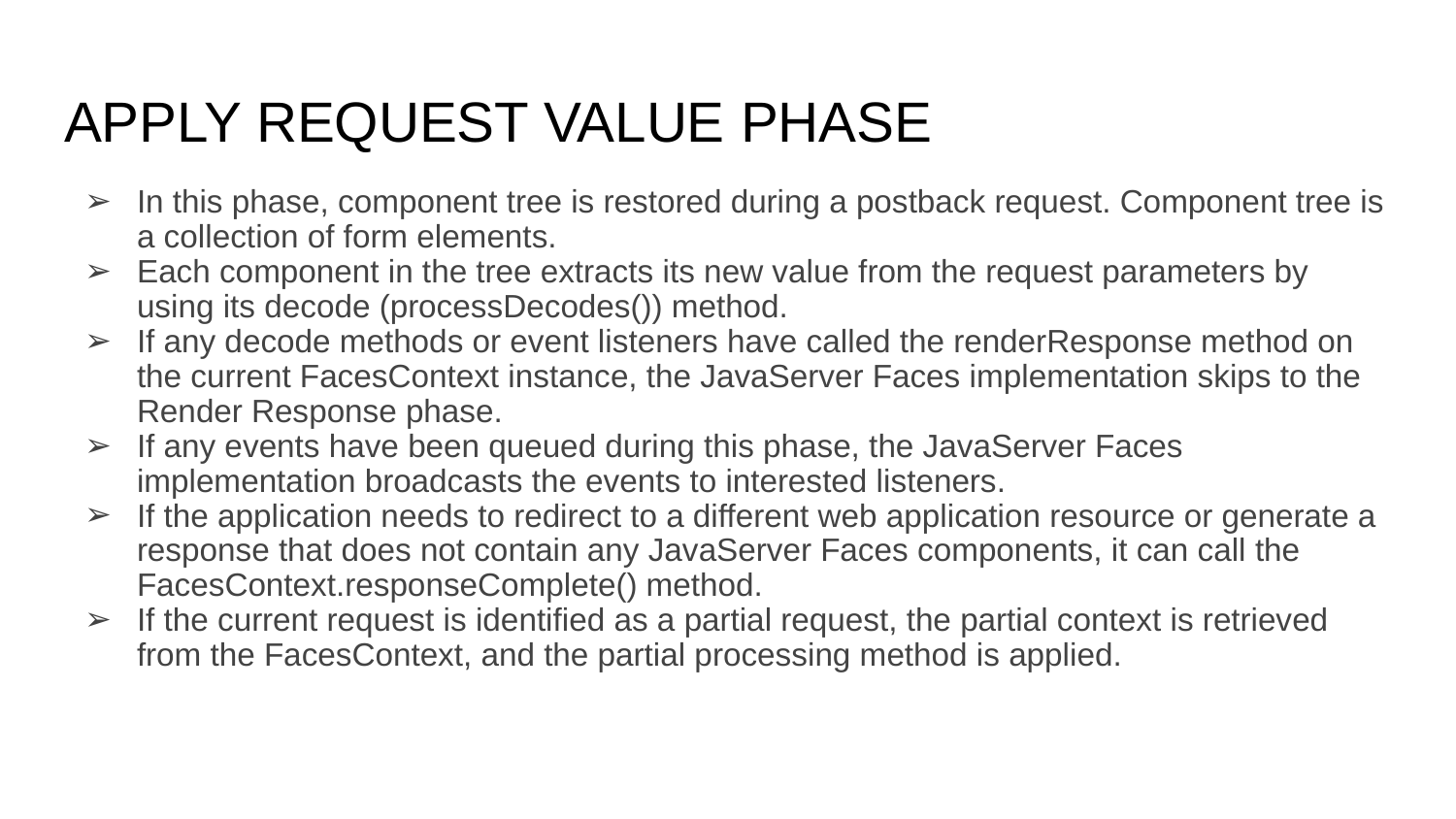

# APPLY REQUEST VALUE PHASE
In this phase, component tree is restored during a postback request. Component tree is a collection of form elements.
Each component in the tree extracts its new value from the request parameters by using its decode (processDecodes()) method.
If any decode methods or event listeners have called the renderResponse method on the current FacesContext instance, the JavaServer Faces implementation skips to the Render Response phase.
If any events have been queued during this phase, the JavaServer Faces implementation broadcasts the events to interested listeners.
If the application needs to redirect to a different web application resource or generate a response that does not contain any JavaServer Faces components, it can call the FacesContext.responseComplete() method.
If the current request is identified as a partial request, the partial context is retrieved from the FacesContext, and the partial processing method is applied.